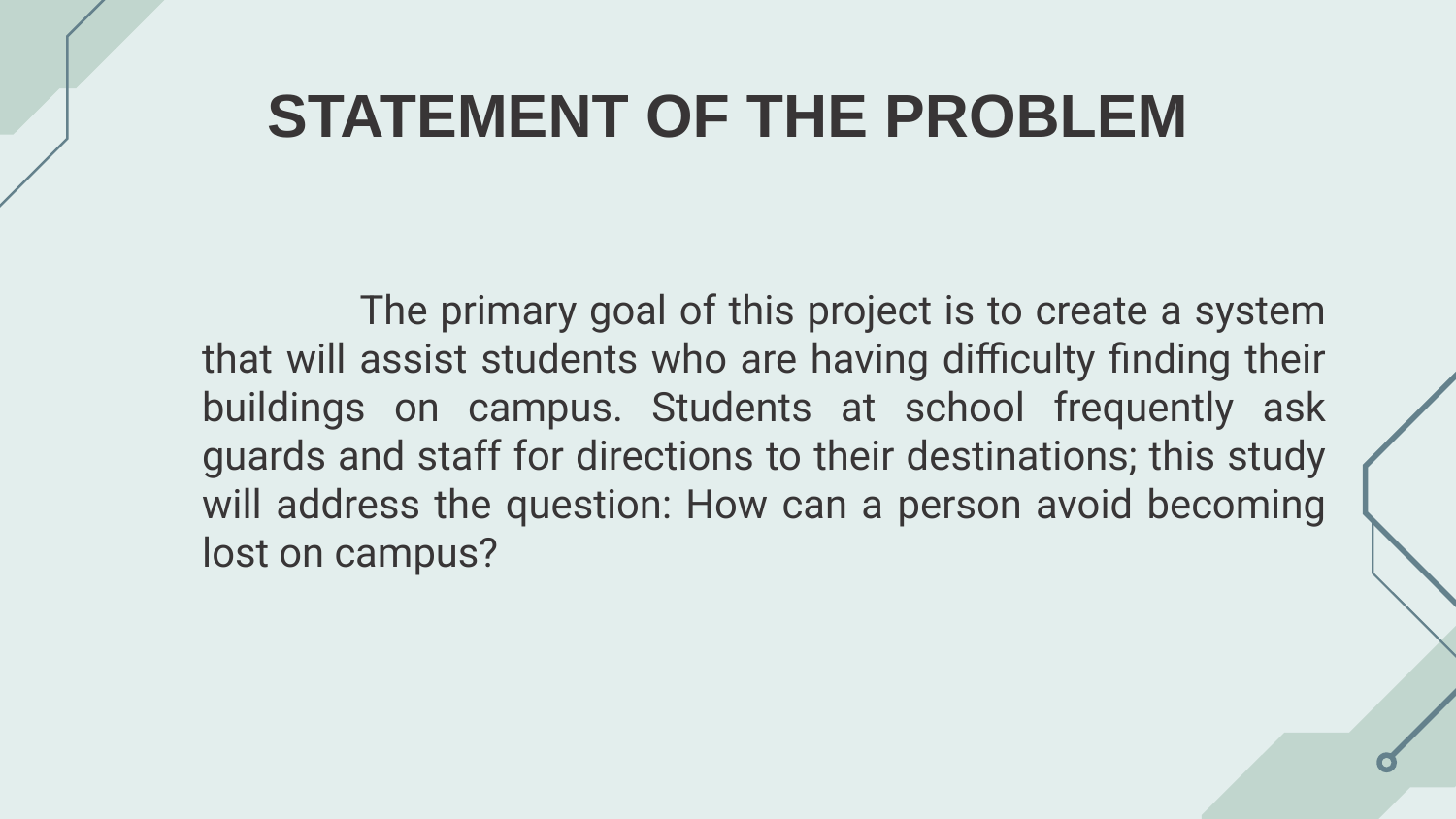

# STATEMENT OF THE PROBLEM
		 The primary goal of this project is to create a system that will assist students who are having difficulty finding their buildings on campus. Students at school frequently ask guards and staff for directions to their destinations; this study will address the question: How can a person avoid becoming lost on campus?